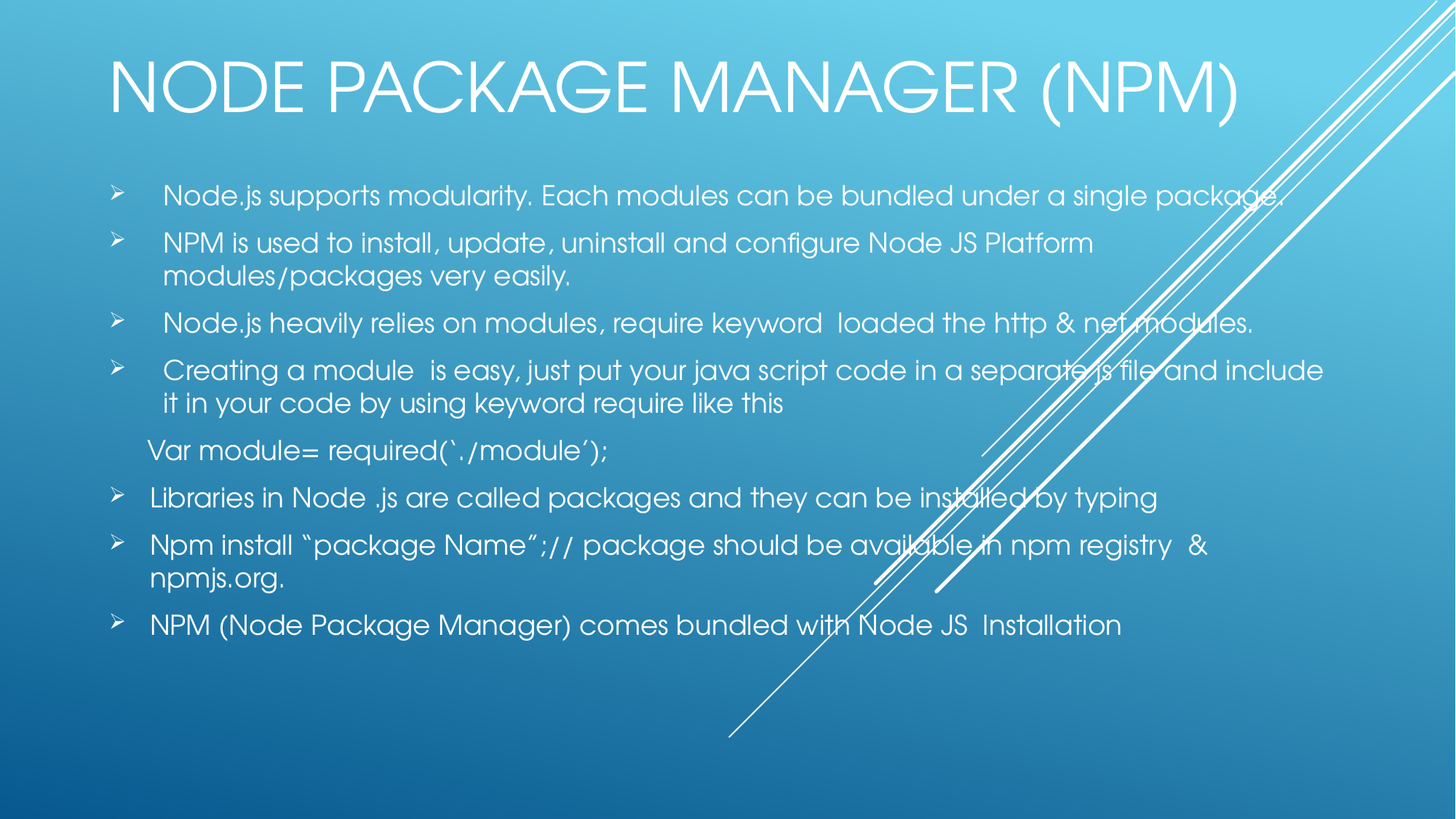

# NODE Package manager (npm)
Node.js supports modularity. Each modules can be bundled under a single package.
NPM is used to install, update, uninstall and configure Node JS Platform modules/packages very easily.
Node.js heavily relies on modules, require keyword  loaded the http & net modules.
Creating a module  is easy, just put your java script code in a separate js file and include it in your code by using keyword require like this
     Var module= required(‘./module’);
Libraries in Node .js are called packages and they can be installed by typing
Npm install “package Name”;// package should be available in npm registry  & npmjs.org.
NPM (Node Package Manager) comes bundled with Node JS  Installation